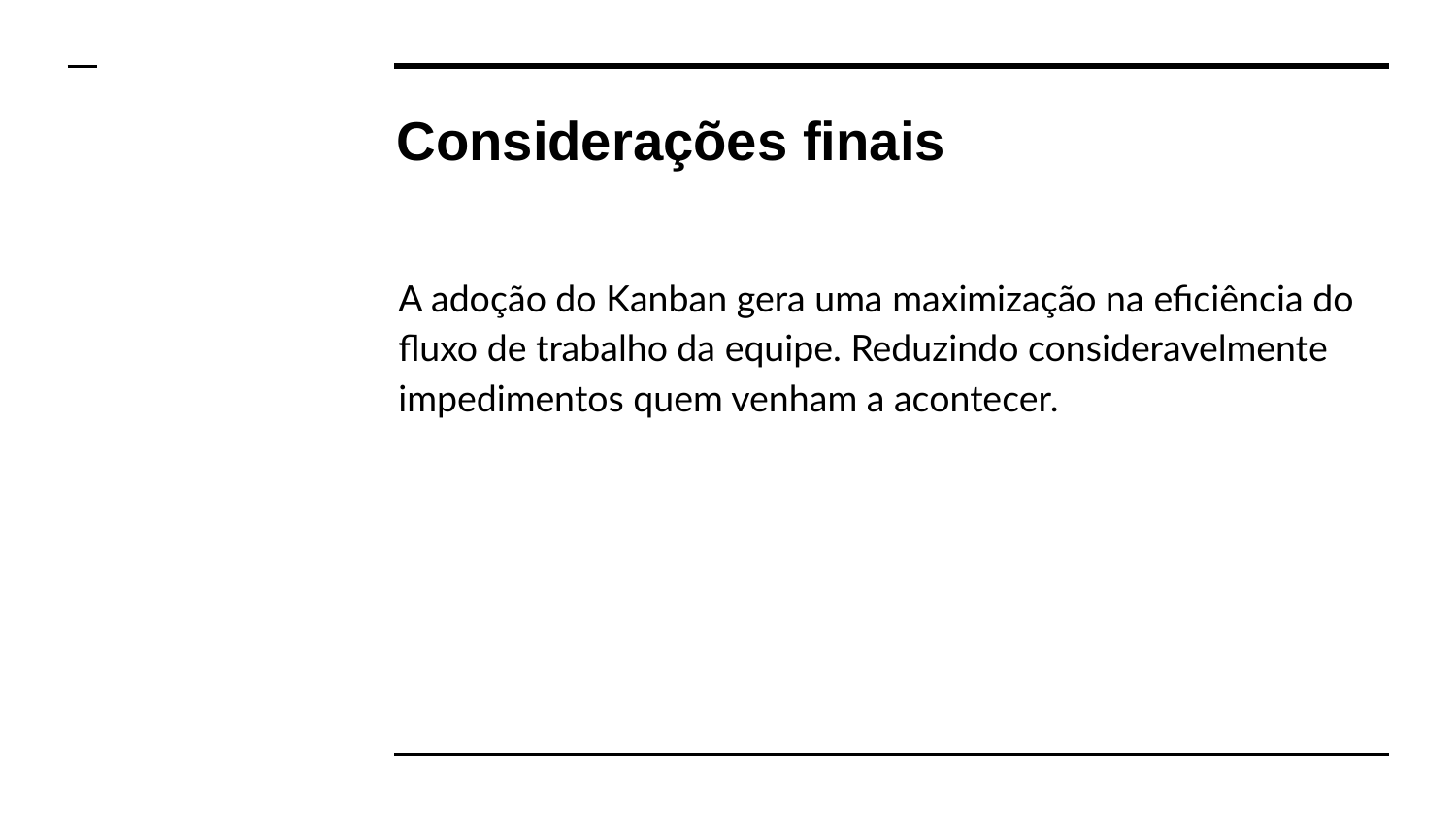

# Considerações finais
A adoção do Kanban gera uma maximização na eficiência do fluxo de trabalho da equipe. Reduzindo consideravelmente  impedimentos quem venham a acontecer.